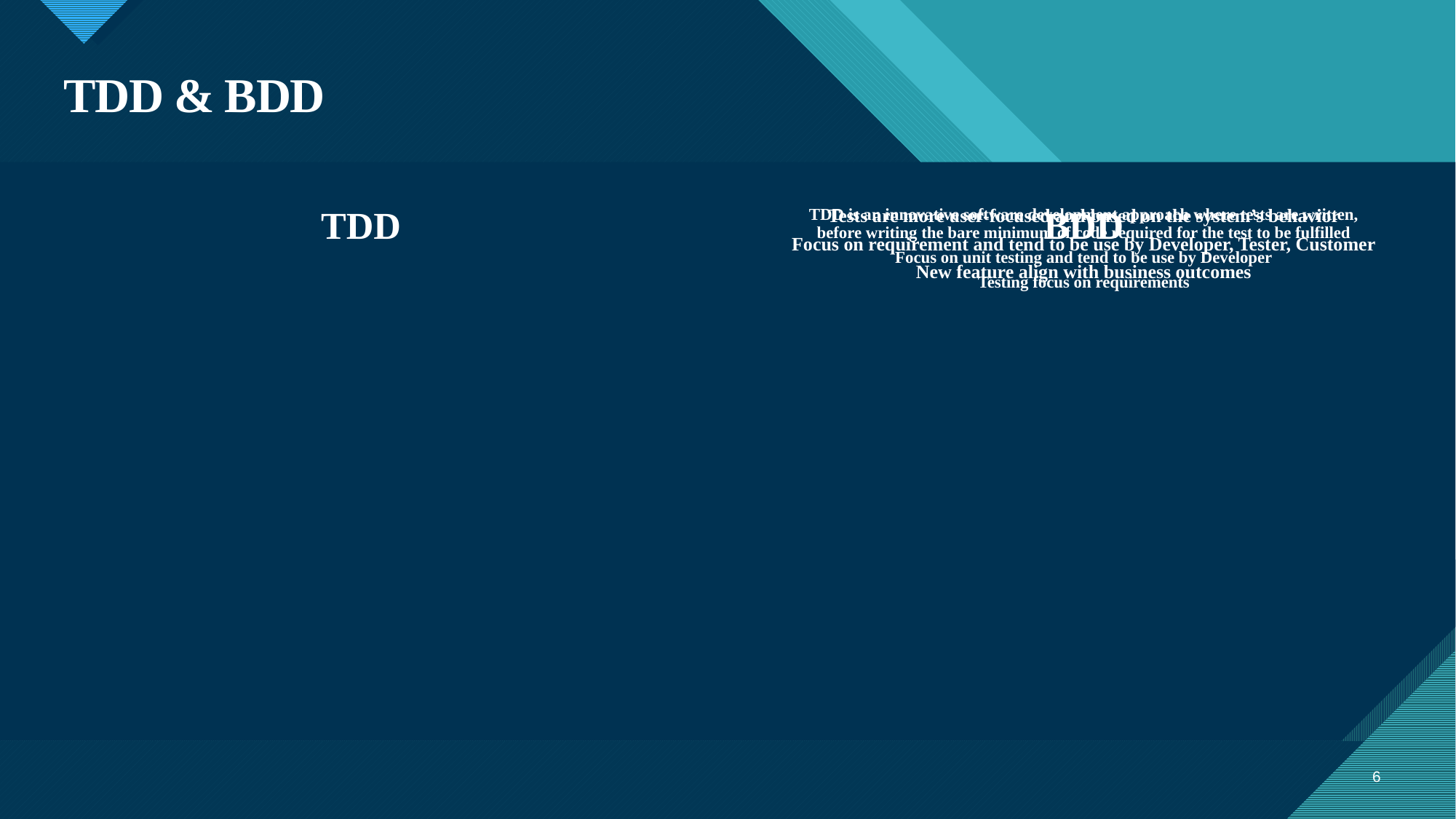

# TDD & BDD
TDD
BDD
TDD is an innovative software development approach where tests are written, before writing the bare minimum of code required for the test to be fulfilled
Focus on unit testing and tend to be use by Developer
Testing focus on requirements

Tests are more user-focused and based on the system’s behavior
Focus on requirement and tend to be use by Developer, Tester, Customer
New feature align with business outcomes

6